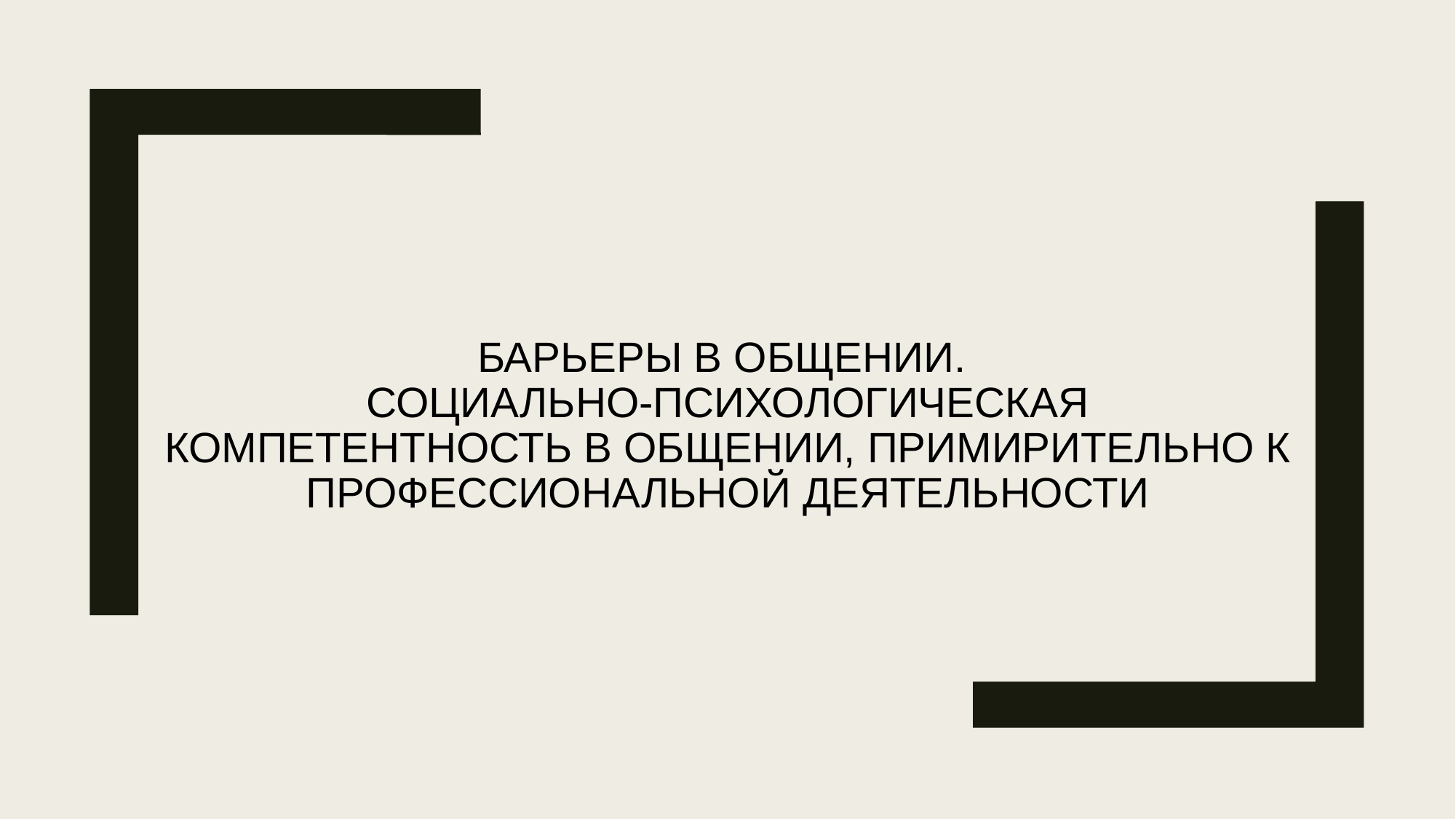

# барьеры в общении. Социально-психологическая компетентность в общении, примирительно к профессиональной деятельности